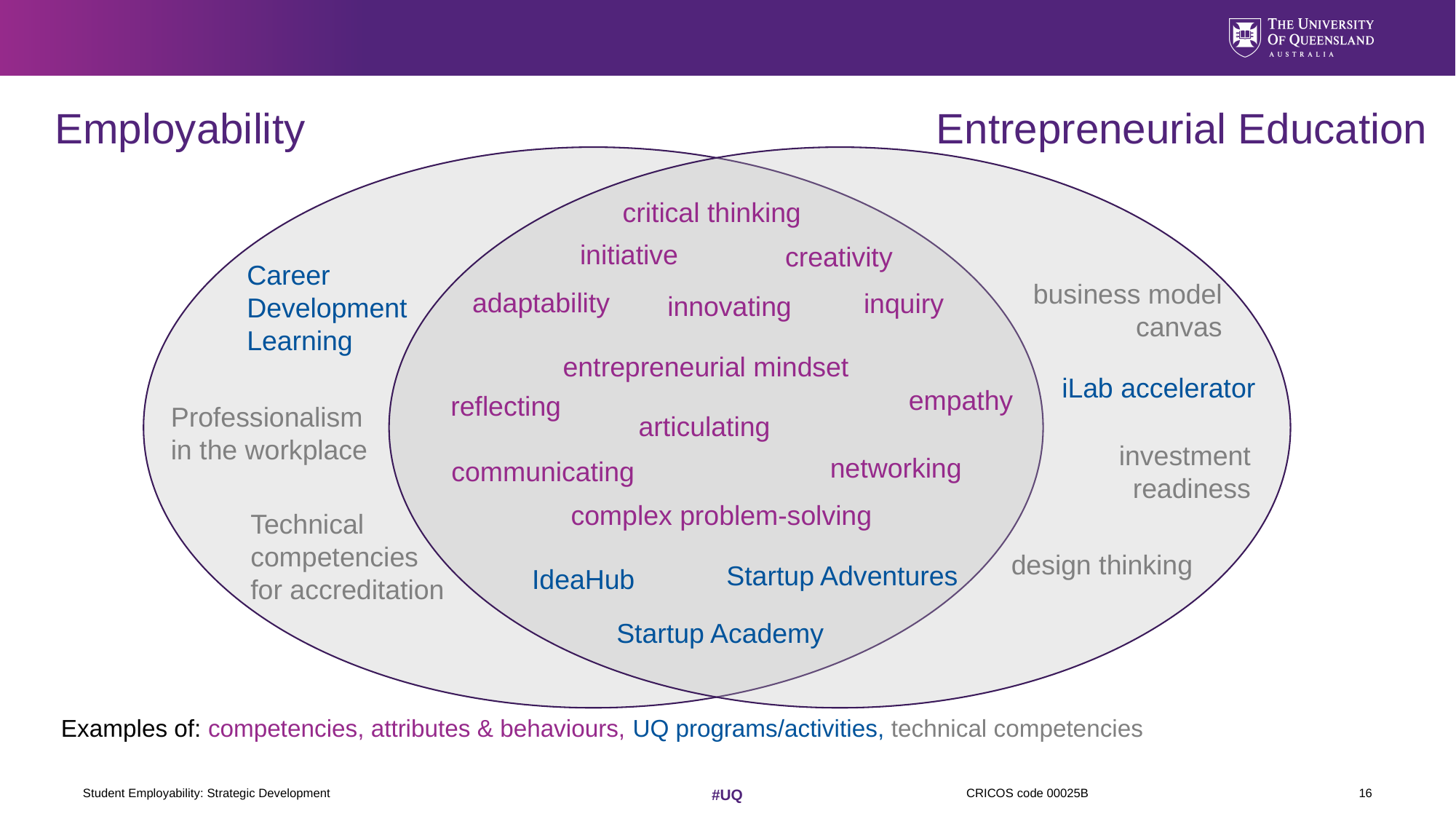

Employability
Entrepreneurial Education

critical thinking
initiative
creativity
Career Development Learning
business model canvas
adaptability
inquiry
innovating
entrepreneurial mindset
iLab accelerator
empathy
reflecting
Professionalism in the workplace
articulating
investment readiness
networking
communicating
complex problem-solving
Technical competencies
for accreditation
design thinking
Startup Adventures
IdeaHub
Startup Academy
Examples of: competencies, attributes & behaviours, UQ programs/activities, technical competencies
Student Employability: Strategic Development
16
#UQ